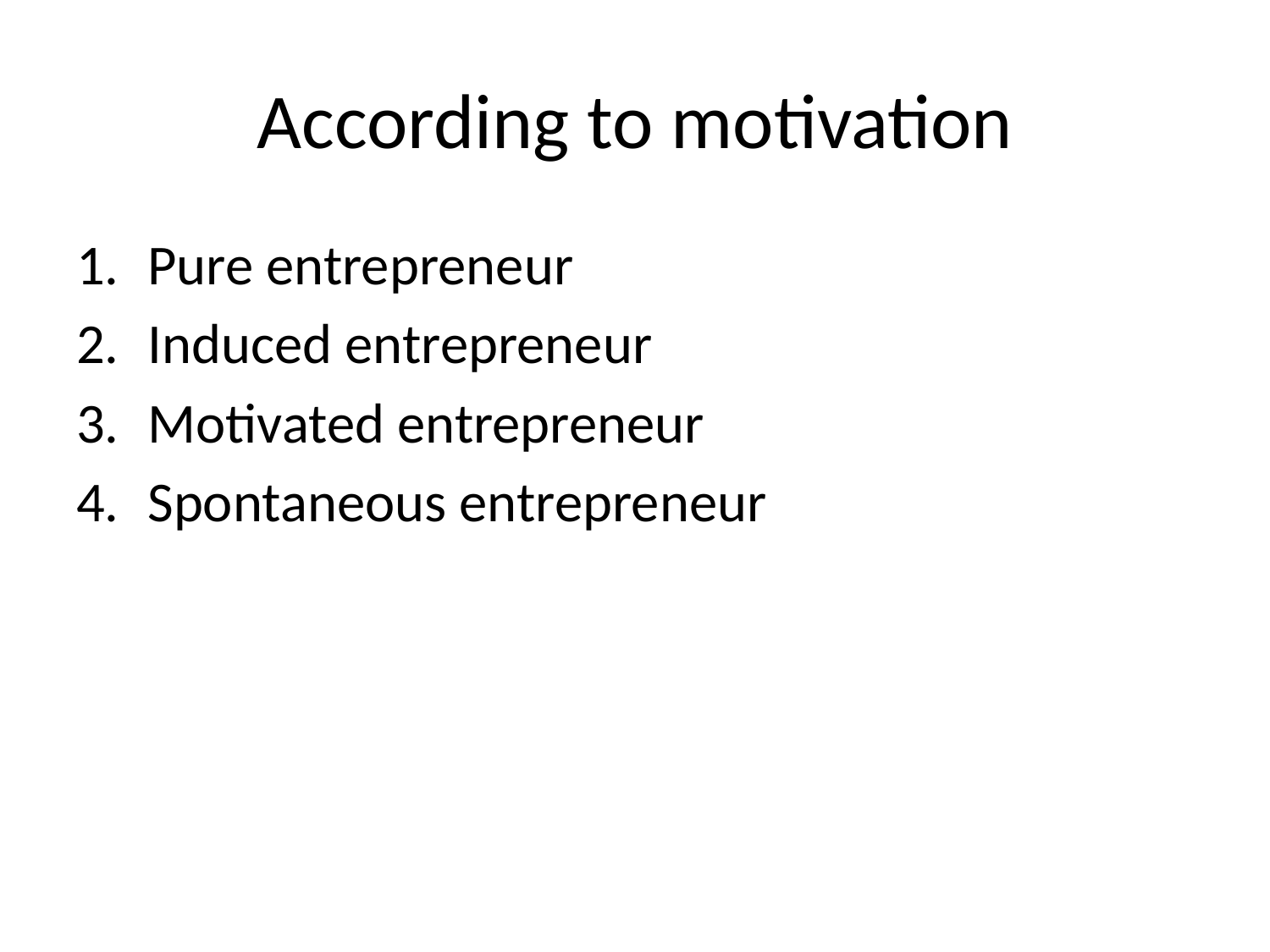

# According to motivation
Pure entrepreneur
Induced entrepreneur
Motivated entrepreneur
Spontaneous entrepreneur